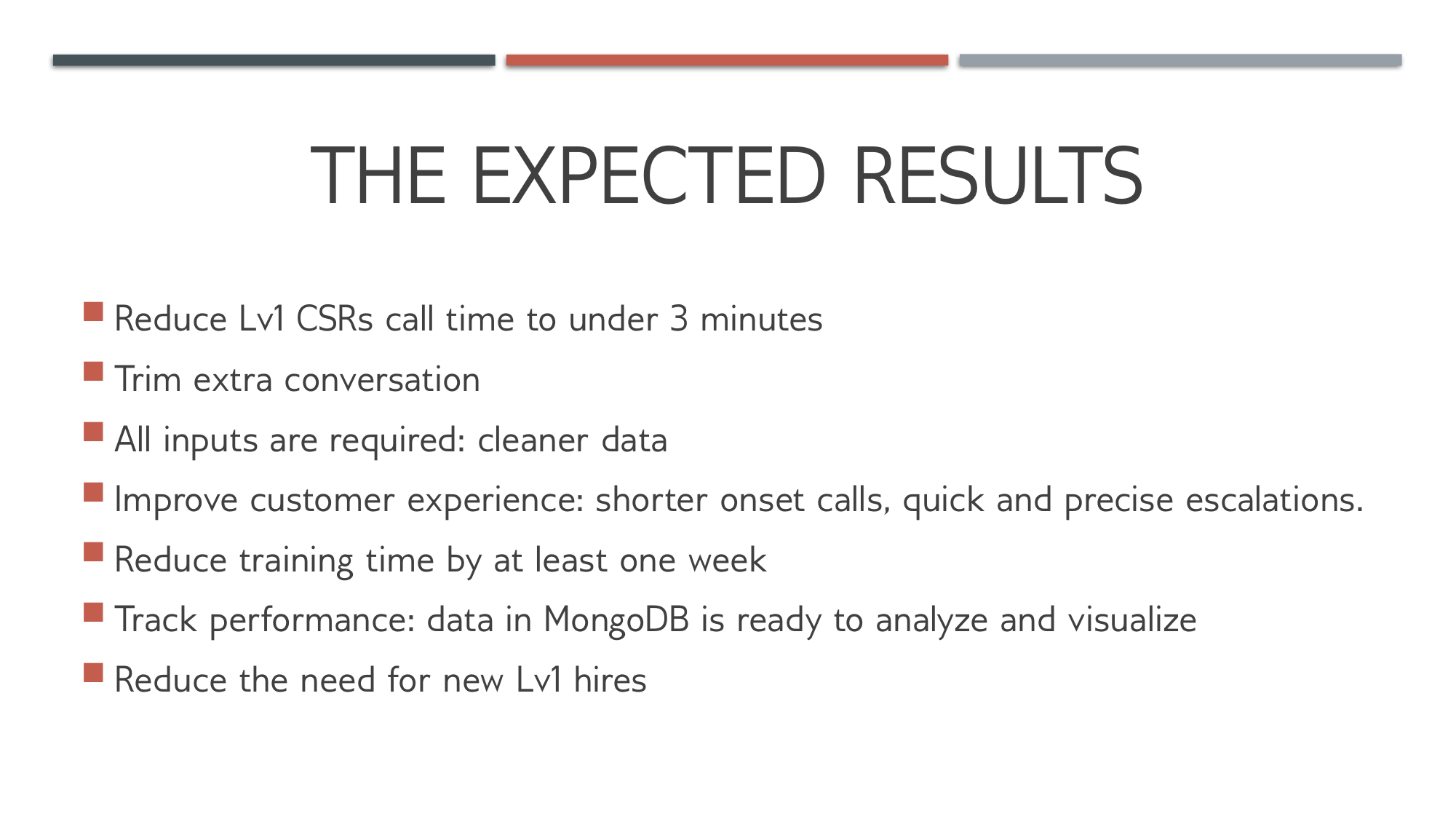

# The expected results
Reduce Lv1 CSRs call time to under 3 minutes
Trim extra conversation
All inputs are required: cleaner data
Improve customer experience: shorter onset calls, quick and precise escalations.
Reduce training time by at least one week
Track performance: data in MongoDB is ready to analyze and visualize
Reduce the need for new Lv1 hires